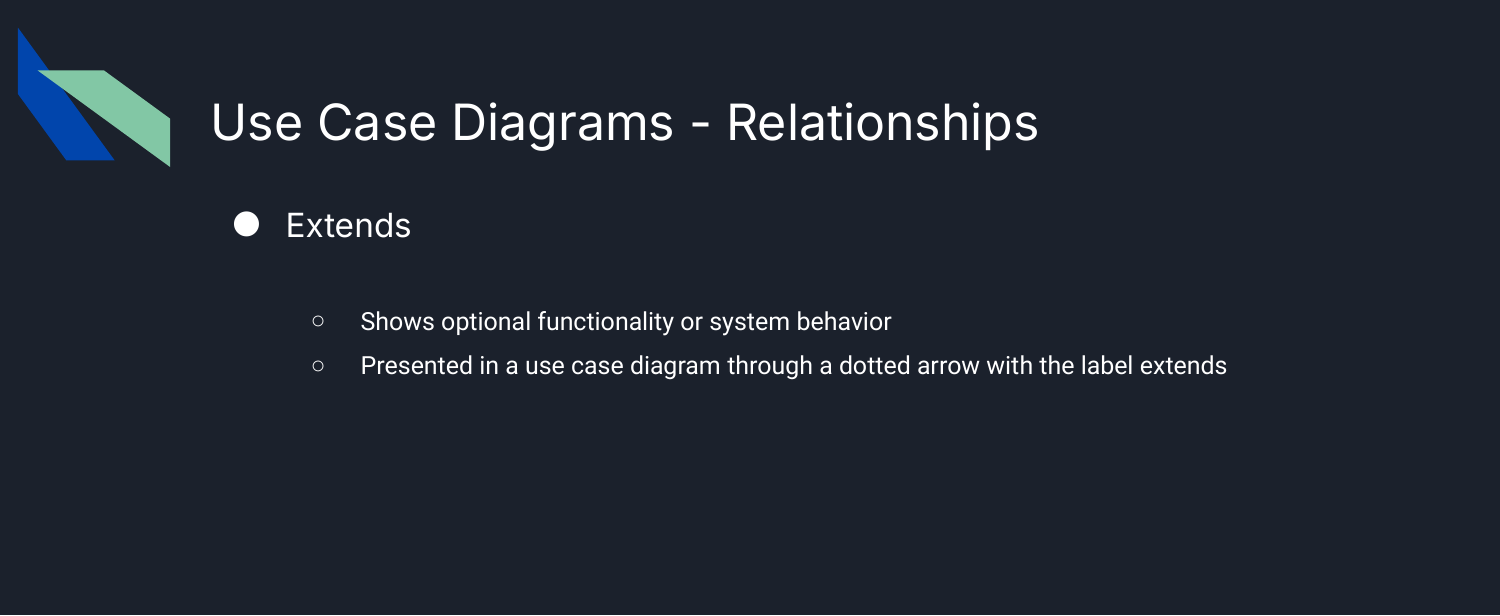

# Use Case Diagrams - Relationships
Extends

Shows optional functionality or system behavior
Presented in a use case diagram through a dotted arrow with the label extends